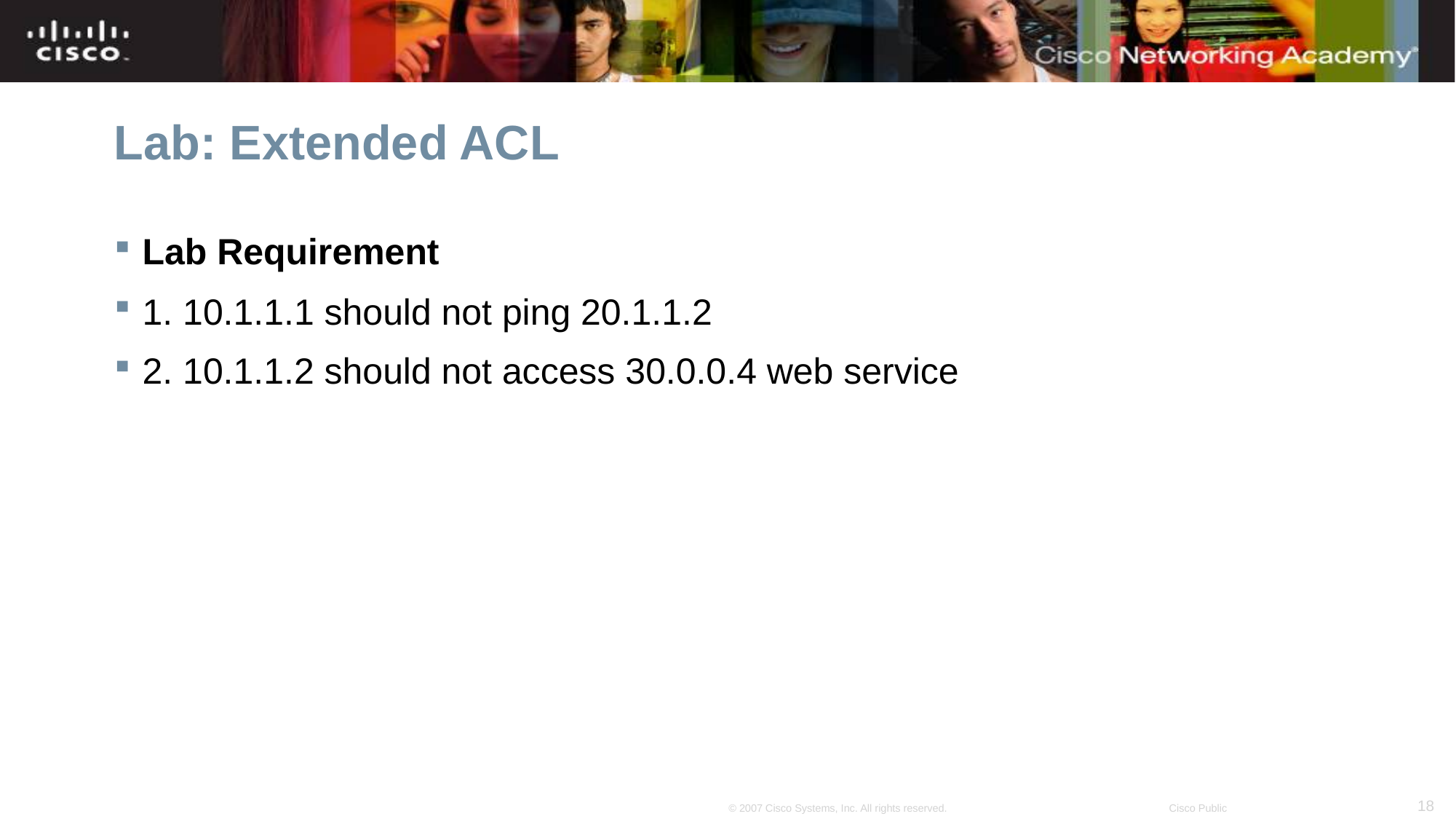

# Lab: Extended ACL
Lab Requirement
1. 10.1.1.1 should not ping 20.1.1.2
2. 10.1.1.2 should not access 30.0.0.4 web service